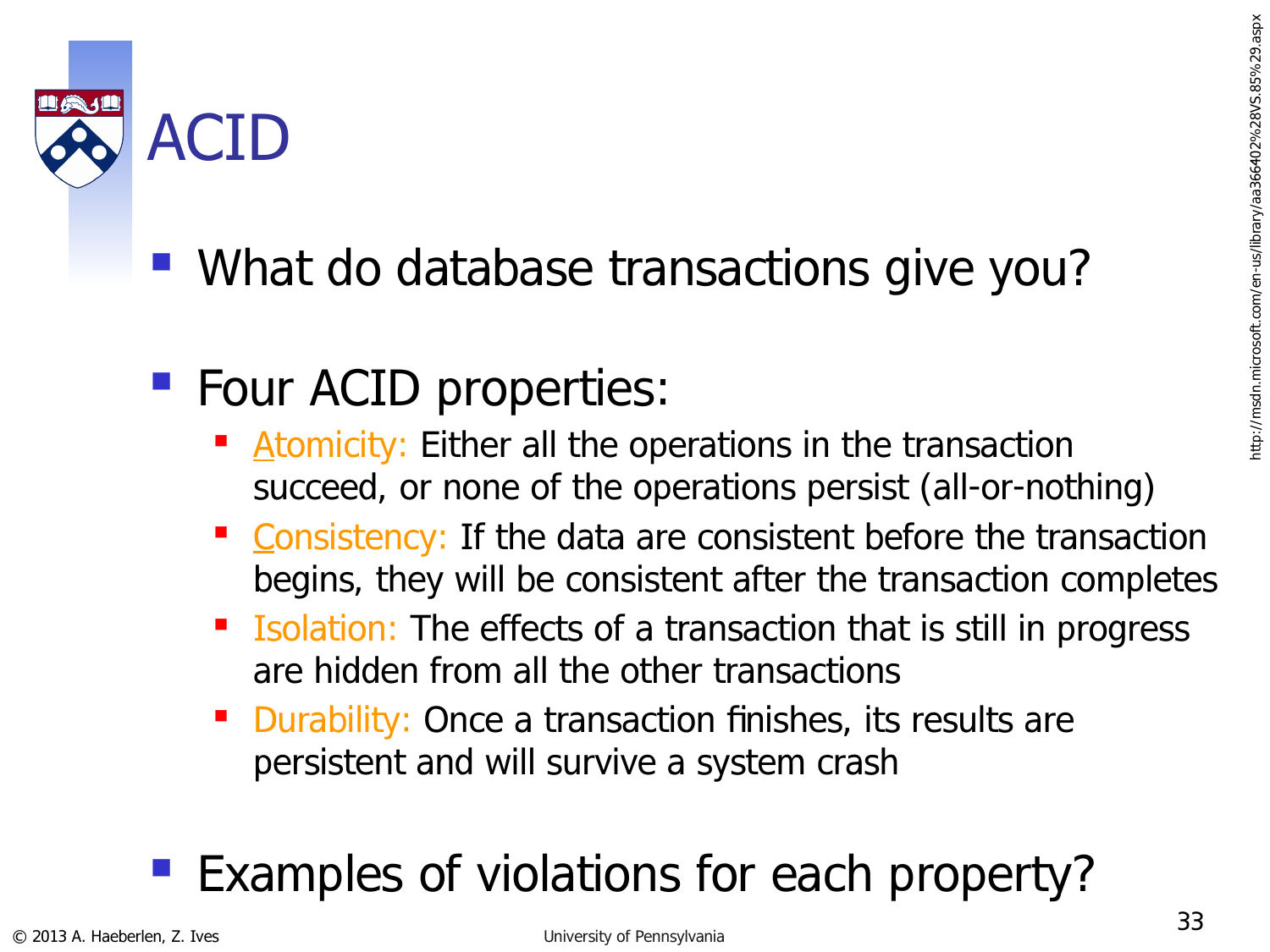

# ACID
http://msdn.microsoft.com/en-us/library/aa366402%28VS.85%29.aspx
What do database transactions give you?

Four ACID properties:
Atomicity: Either all the operations in the transaction
succeed, or none of the operations persist (all-or-nothing)
Consistency: If the data are consistent before the transaction begins, they will be consistent after the transaction completes
Isolation: The effects of a transaction that is still in progress are hidden from all the other transactions
Durability: Once a transaction finishes, its results are persistent and will survive a system crash

Examples of violations for each property?
33
University of Pennsylvania